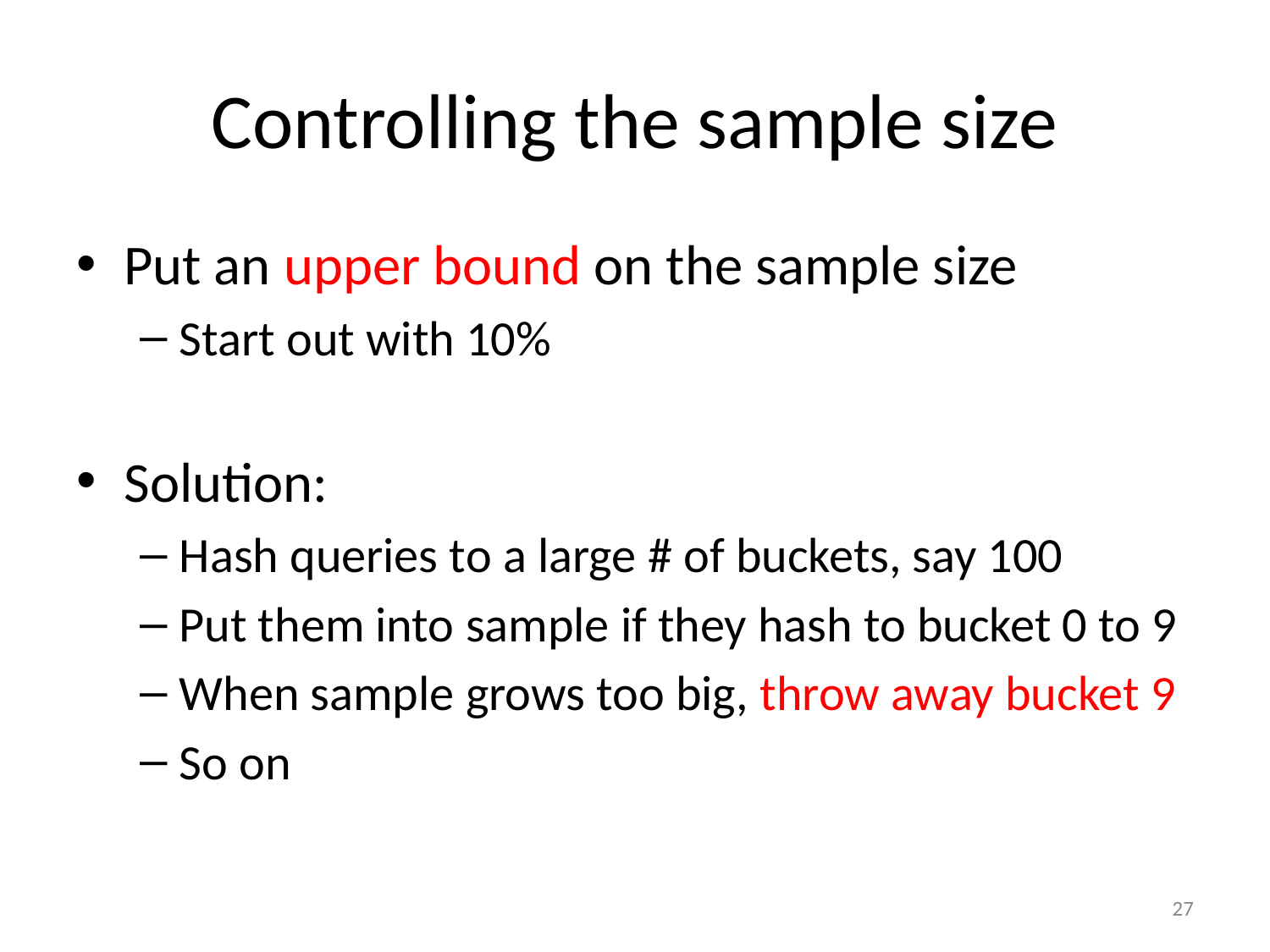

# Controlling the sample size
Put an upper bound on the sample size
Start out with 10%

Solution:
Hash queries to a large # of buckets, say 100
Put them into sample if they hash to bucket 0 to 9
When sample grows too big, throw away bucket 9
So on
27